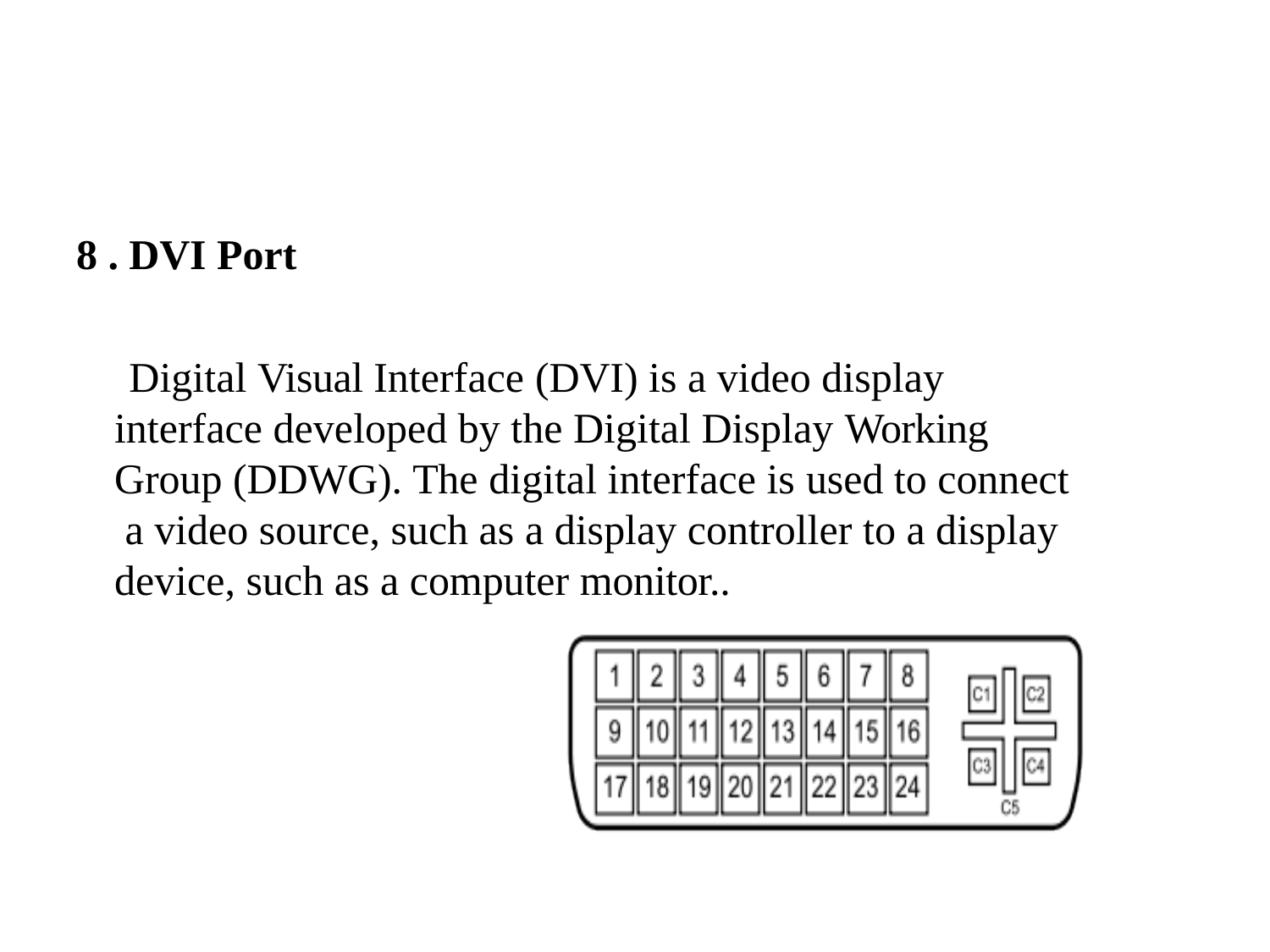

# 8 . DVI Port
Digital Visual Interface (DVI) is a video display  interface developed by the Digital Display Working  Group (DDWG). The digital interface is used to connect  a video source, such as a display controller to a display  device, such as a computer monitor..

20